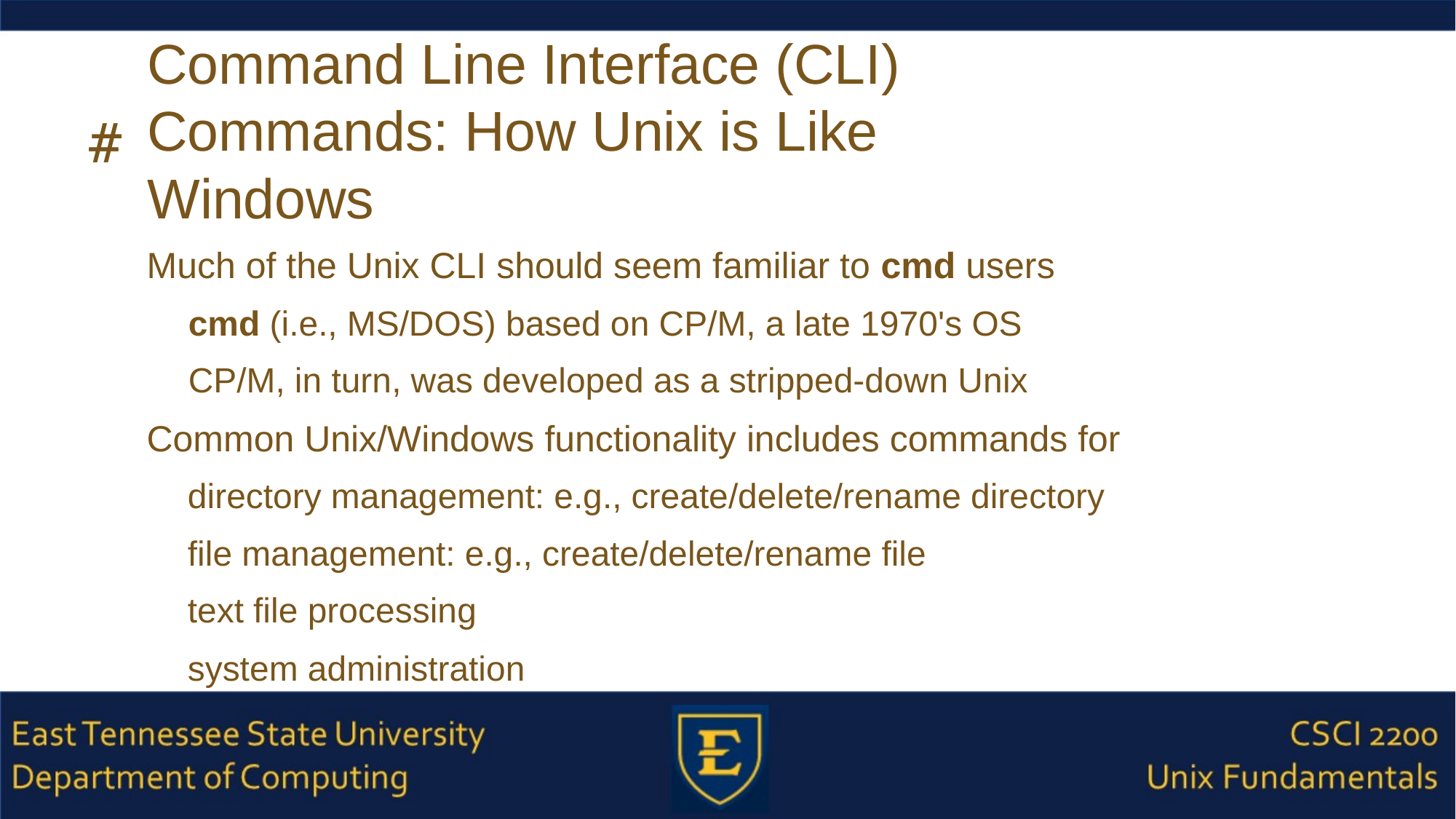

# Command Line Interface (CLI) Commands: How Unix is Like Windows
Much of the Unix CLI should seem familiar to cmd users
cmd (i.e., MS/DOS) based on CP/M, a late 1970's OS
CP/M, in turn, was developed as a stripped-down Unix
Common Unix/Windows functionality includes commands for
directory management: e.g., create/delete/rename directory
file management: e.g., create/delete/rename file
text file processing
system administration